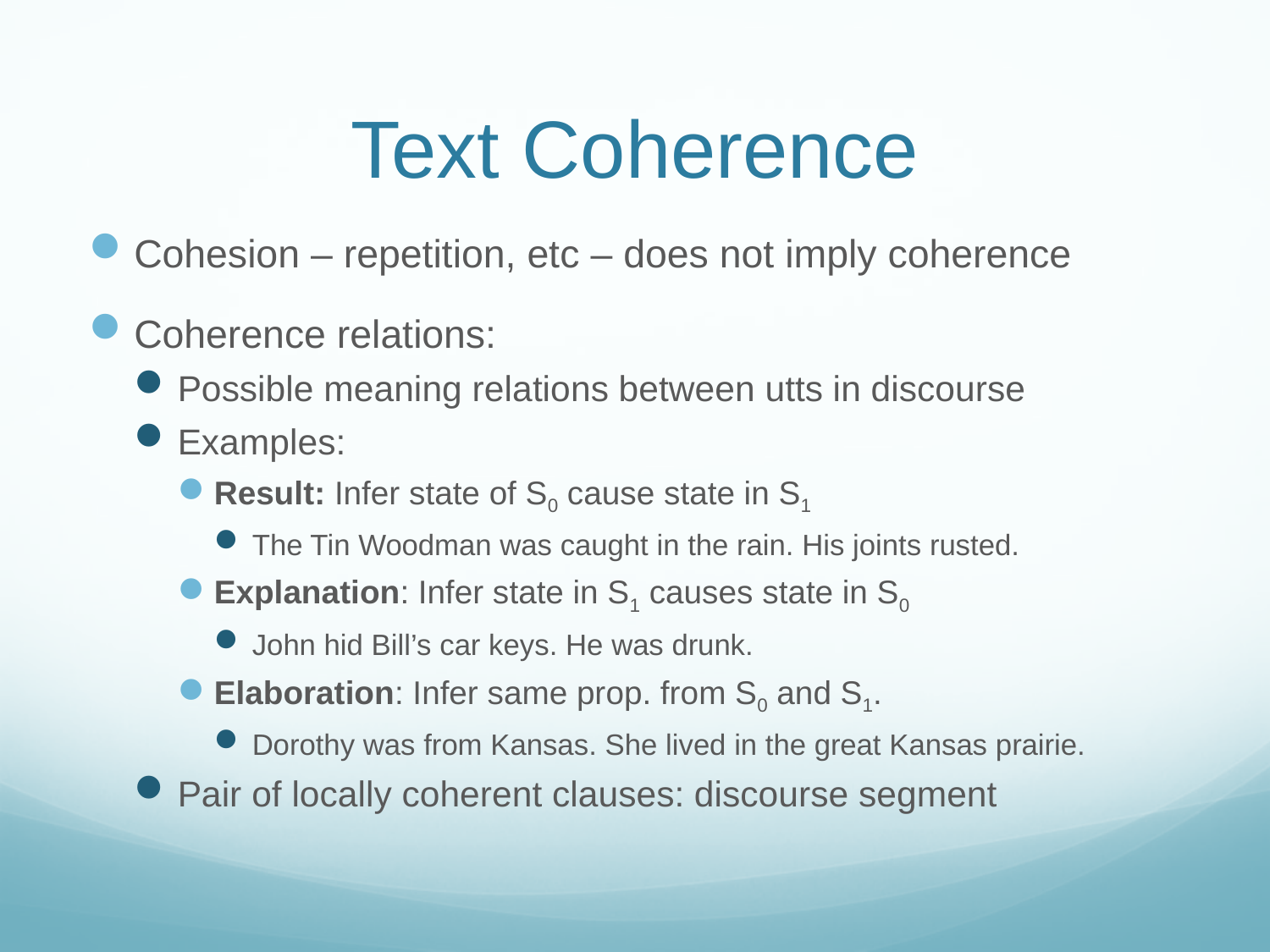

# Text Coherence
Cohesion – repetition, etc – does not imply coherence
Coherence relations:
Possible meaning relations between utts in discourse
Examples:
Result: Infer state of S0 cause state in S1
The Tin Woodman was caught in the rain. His joints rusted.
Explanation: Infer state in S1 causes state in S0
John hid Bill’s car keys. He was drunk.
Elaboration: Infer same prop. from S0 and S1.
Dorothy was from Kansas. She lived in the great Kansas prairie.
Pair of locally coherent clauses: discourse segment